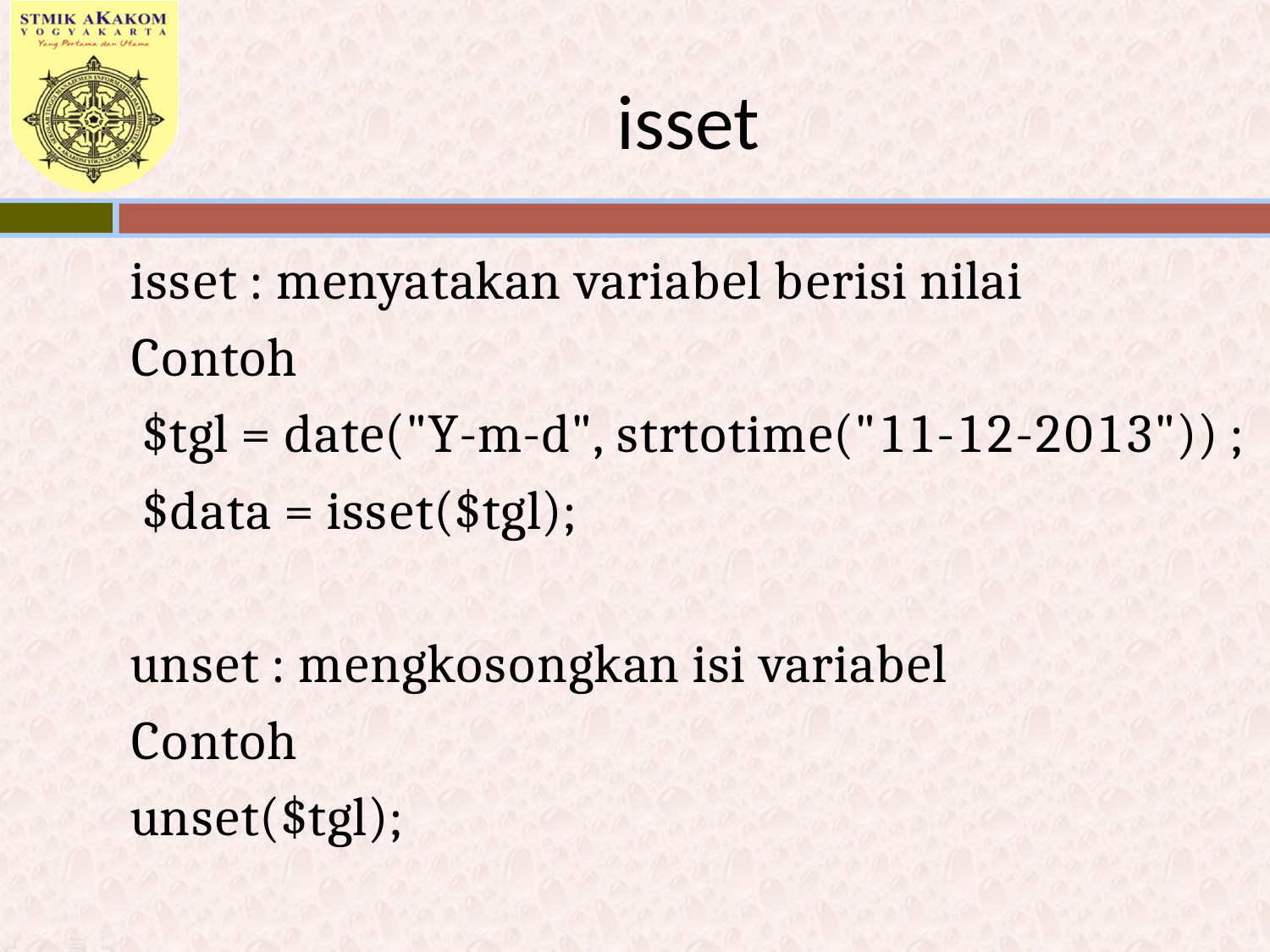

# isset
isset : menyatakan variabel berisi nilai
Contoh
 $tgl = date("Y-m-d", strtotime("11-12-2013")) ;
 $data = isset($tgl);

unset : mengkosongkan isi variabel
Contoh
unset($tgl);